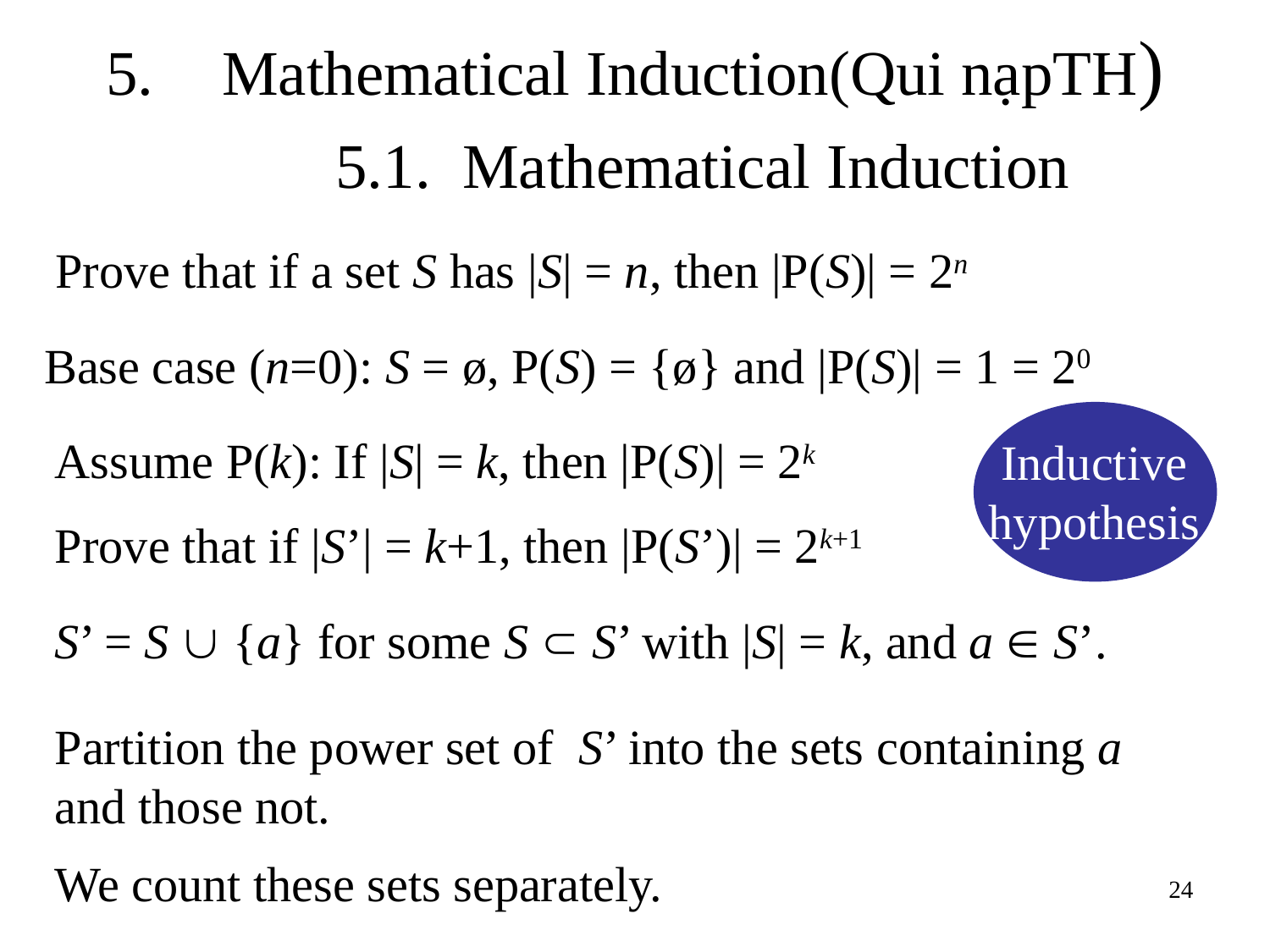

# Mathematical Induction(Qui nạpTH) 5.1.  Mathematical Induction
Prove that if a set S has |S| = n, then |P(S)| = 2n
Base case (n=0): S = ø, P(S) = {ø} and |P(S)| = 1 = 20

Inductive hypothesis
Assume P(k): If |S| = k, then |P(S)| = 2k
Prove that if |S’| = k+1, then |P(S’)| = 2k+1
S’ = S ∪ {a} for some S ⊂ S’ with |S| = k, and a ∈ S’.
Partition the power set of  S’ into the sets containing a and those not.
We count these sets separately.
24